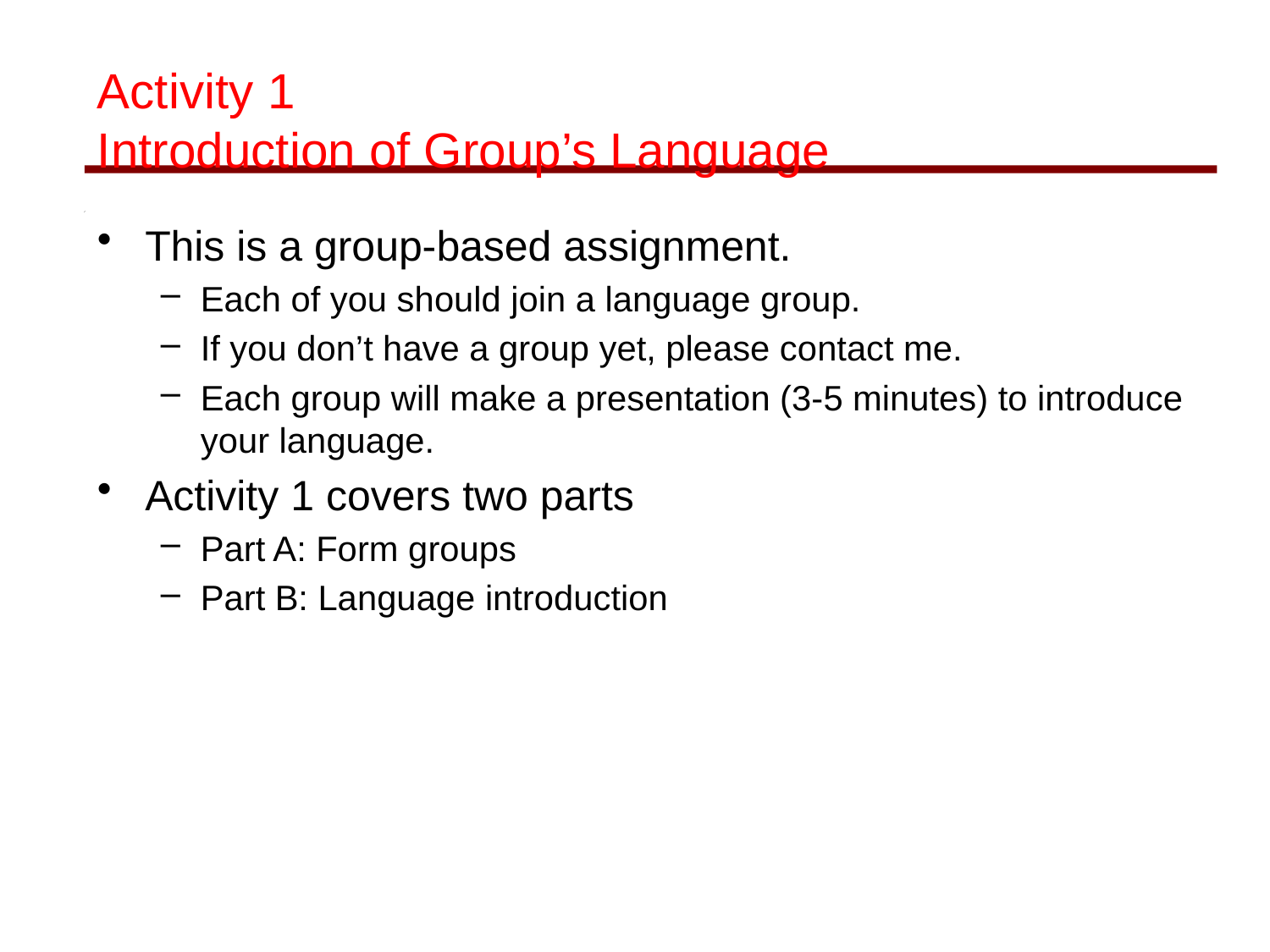

# Activity 1 Introduction of Group’s Language
This is a group-based assignment.
Each of you should join a language group.
If you don’t have a group yet, please contact me.
Each group will make a presentation (3-5 minutes) to introduce your language.
Activity 1 covers two parts
Part A: Form groups
Part B: Language introduction